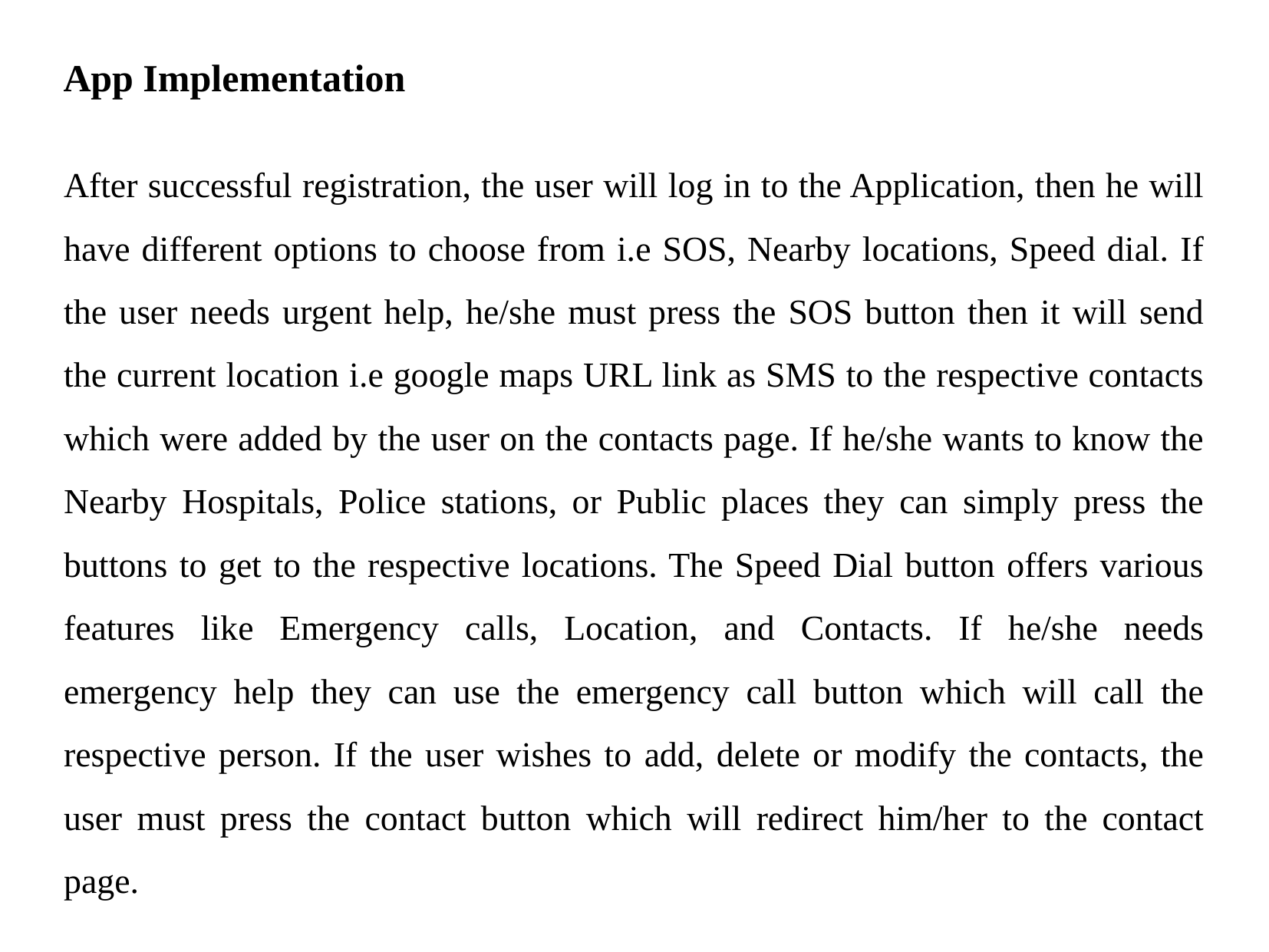

# App Implementation
After successful registration, the user will log in to the Application, then he will have different options to choose from i.e SOS, Nearby locations, Speed dial. If the user needs urgent help, he/she must press the SOS button then it will send the current location i.e google maps URL link as SMS to the respective contacts which were added by the user on the contacts page. If he/she wants to know the Nearby Hospitals, Police stations, or Public places they can simply press the buttons to get to the respective locations. The Speed Dial button offers various features like Emergency calls, Location, and Contacts. If he/she needs emergency help they can use the emergency call button which will call the respective person. If the user wishes to add, delete or modify the contacts, the user must press the contact button which will redirect him/her to the contact page.